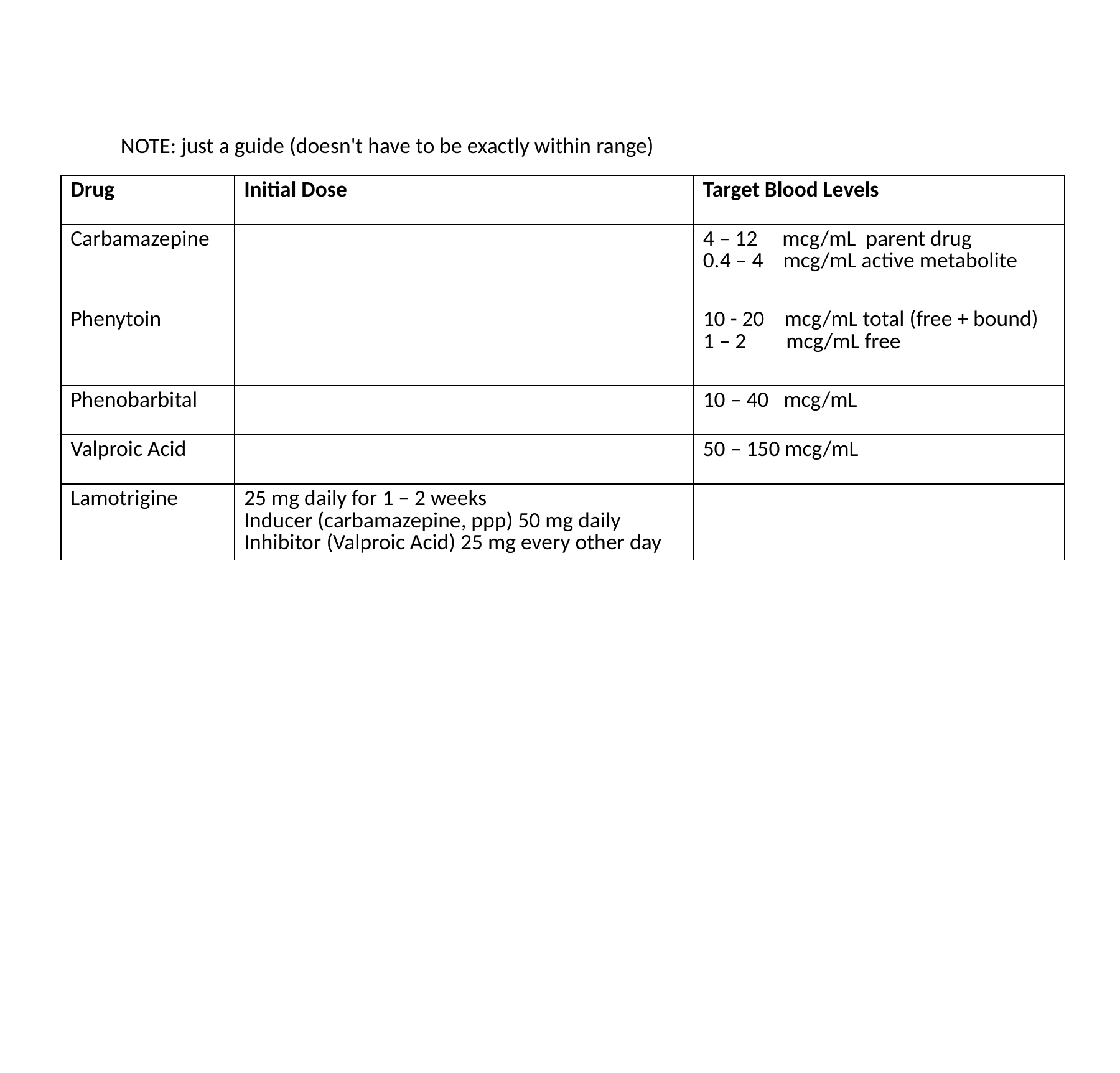

NOTE: just a guide (doesn't have to be exactly within range)
| Drug | Initial Dose | Target Blood Levels |
| --- | --- | --- |
| Carbamazepine |  | 4 – 12 mcg/mL parent drug 0.4 – 4 mcg/mL active metabolite |
| Phenytoin |  | 10 - 20 mcg/mL total (free + bound) 1 – 2 mcg/mL free |
| Phenobarbital |  | 10 – 40 mcg/mL |
| Valproic Acid |  | 50 – 150 mcg/mL |
| Lamotrigine | 25 mg daily for 1 – 2 weeks Inducer (carbamazepine, ppp) 50 mg daily Inhibitor (Valproic Acid) 25 mg every other day |  |